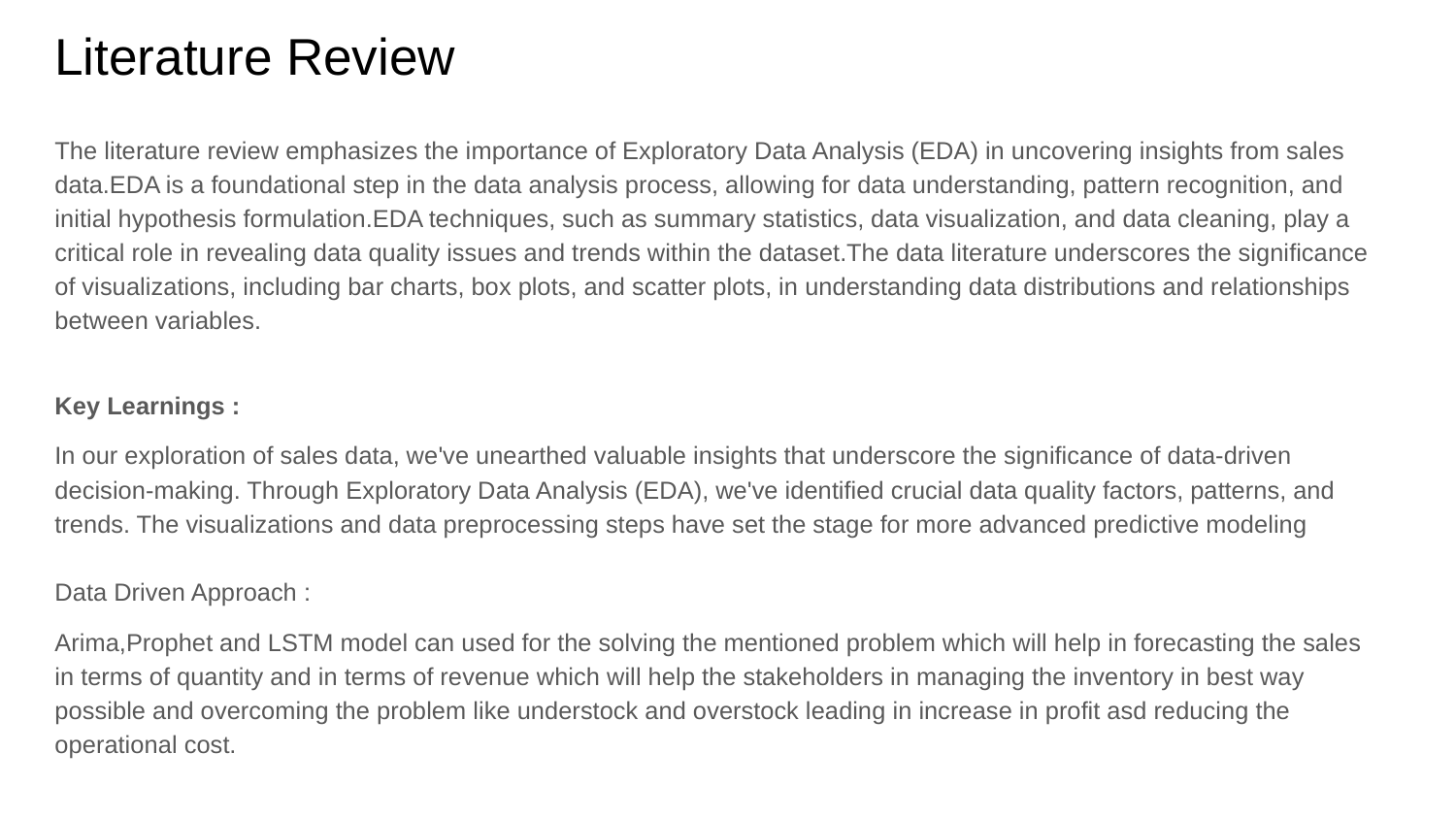

# Literature Review
The literature review emphasizes the importance of Exploratory Data Analysis (EDA) in uncovering insights from sales data.EDA is a foundational step in the data analysis process, allowing for data understanding, pattern recognition, and initial hypothesis formulation.EDA techniques, such as summary statistics, data visualization, and data cleaning, play a critical role in revealing data quality issues and trends within the dataset.The data literature underscores the significance of visualizations, including bar charts, box plots, and scatter plots, in understanding data distributions and relationships between variables.
Key Learnings :
In our exploration of sales data, we've unearthed valuable insights that underscore the significance of data-driven decision-making. Through Exploratory Data Analysis (EDA), we've identified crucial data quality factors, patterns, and trends. The visualizations and data preprocessing steps have set the stage for more advanced predictive modeling
Data Driven Approach :
Arima,Prophet and LSTM model can used for the solving the mentioned problem which will help in forecasting the sales in terms of quantity and in terms of revenue which will help the stakeholders in managing the inventory in best way possible and overcoming the problem like understock and overstock leading in increase in profit asd reducing the operational cost.